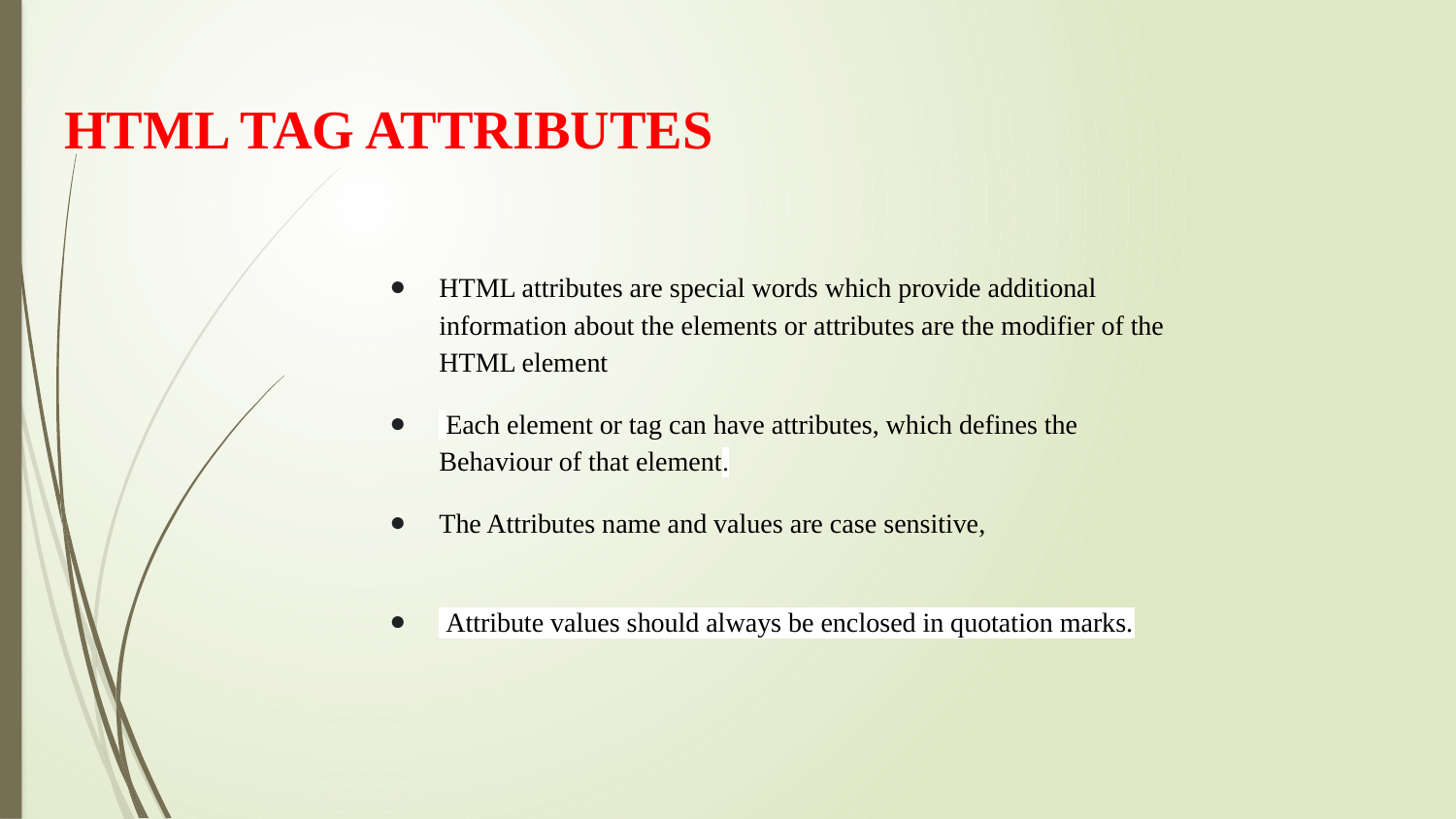

# HTML TAG ATTRIBUTES

HTML attributes are special words which provide additional information about the elements or attributes are the modifier of the HTML element
 Each element or tag can have attributes, which defines the Behaviour of that element.
The Attributes name and values are case sensitive,

 Attribute values should always be enclosed in quotation marks.